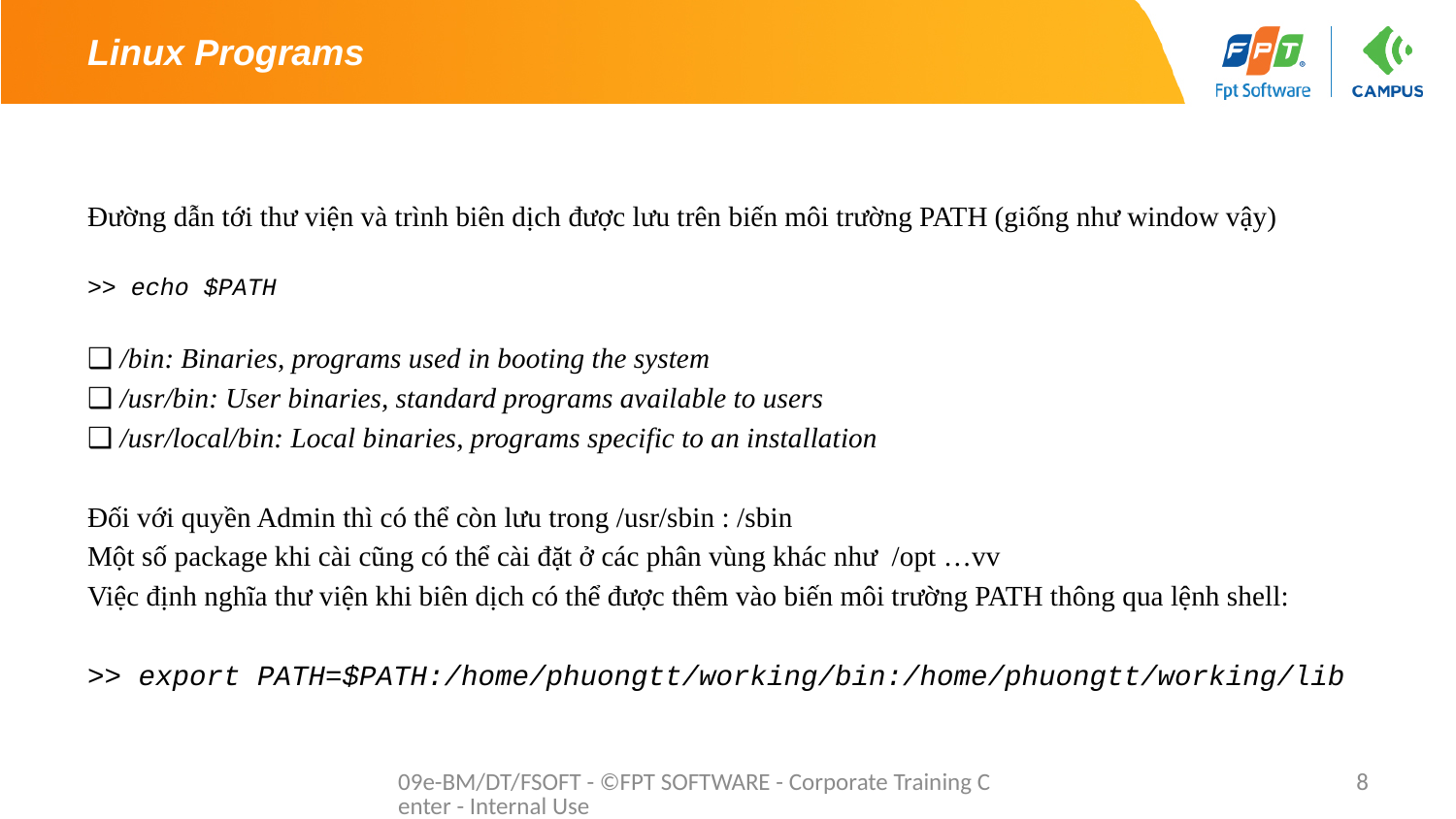

# Linux Programs
Đường dẫn tới thư viện và trình biên dịch được lưu trên biến môi trường PATH (giống như window vậy)

>> echo $PATH

❑ /bin: Binaries, programs used in booting the system
❑ /usr/bin: User binaries, standard programs available to users
❑ /usr/local/bin: Local binaries, programs specific to an installation

Đối với quyền Admin thì có thể còn lưu trong /usr/sbin : /sbin
Một số package khi cài cũng có thể cài đặt ở các phân vùng khác như  /opt …vv
Việc định nghĩa thư viện khi biên dịch có thể được thêm vào biến môi trường PATH thông qua lệnh shell:

>> export PATH=$PATH:/home/phuongtt/working/bin:/home/phuongtt/working/lib
09e-BM/DT/FSOFT - ©FPT SOFTWARE - Corporate Training Center - Internal Use
8